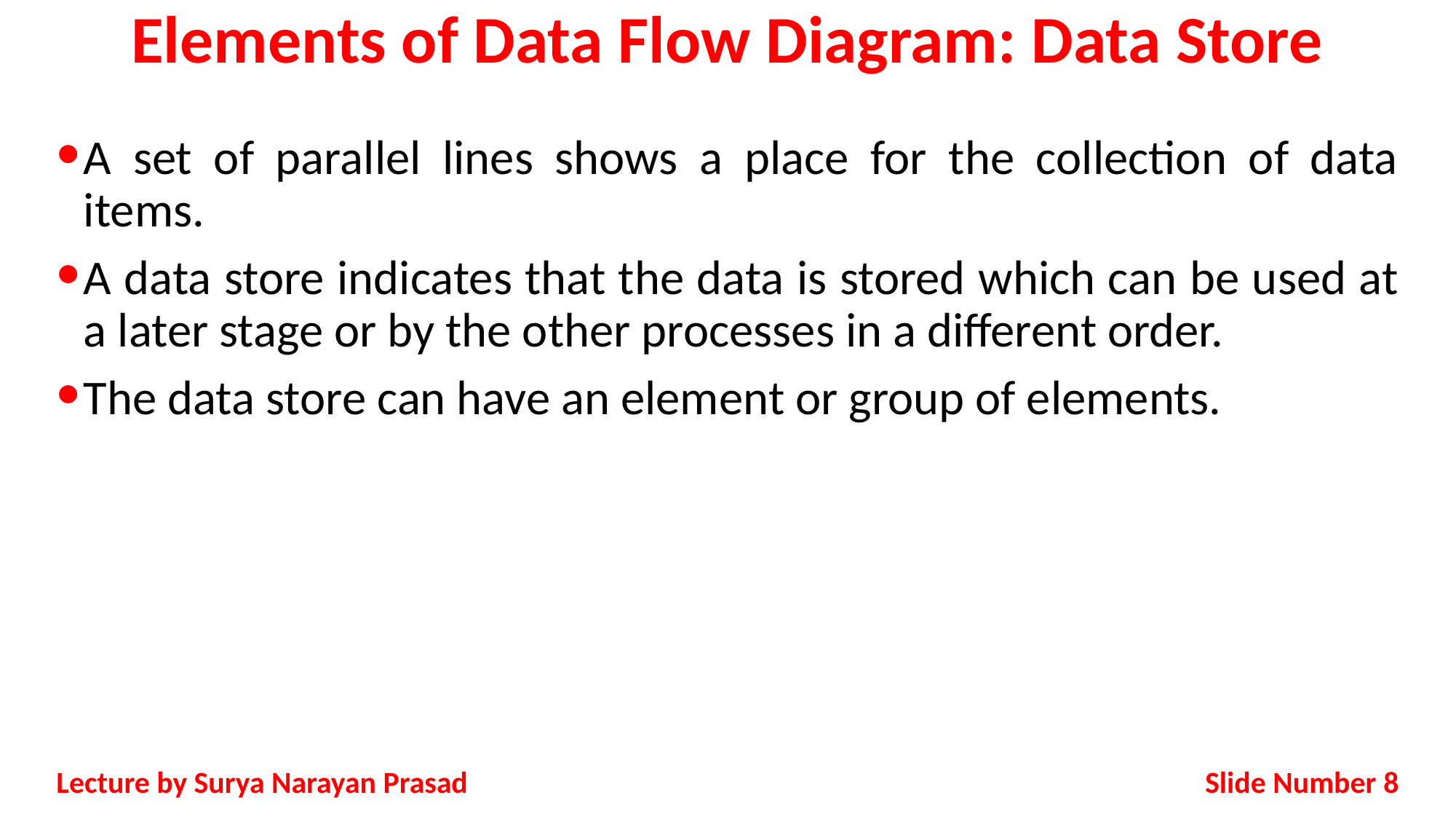

# Elements of Data Flow Diagram: Data Store
A set of parallel lines shows a place for the collection of data items.
A data store indicates that the data is stored which can be used at a later stage or by the other processes in a different order.
The data store can have an element or group of elements.
Slide Number 8
Lecture by Surya Narayan Prasad